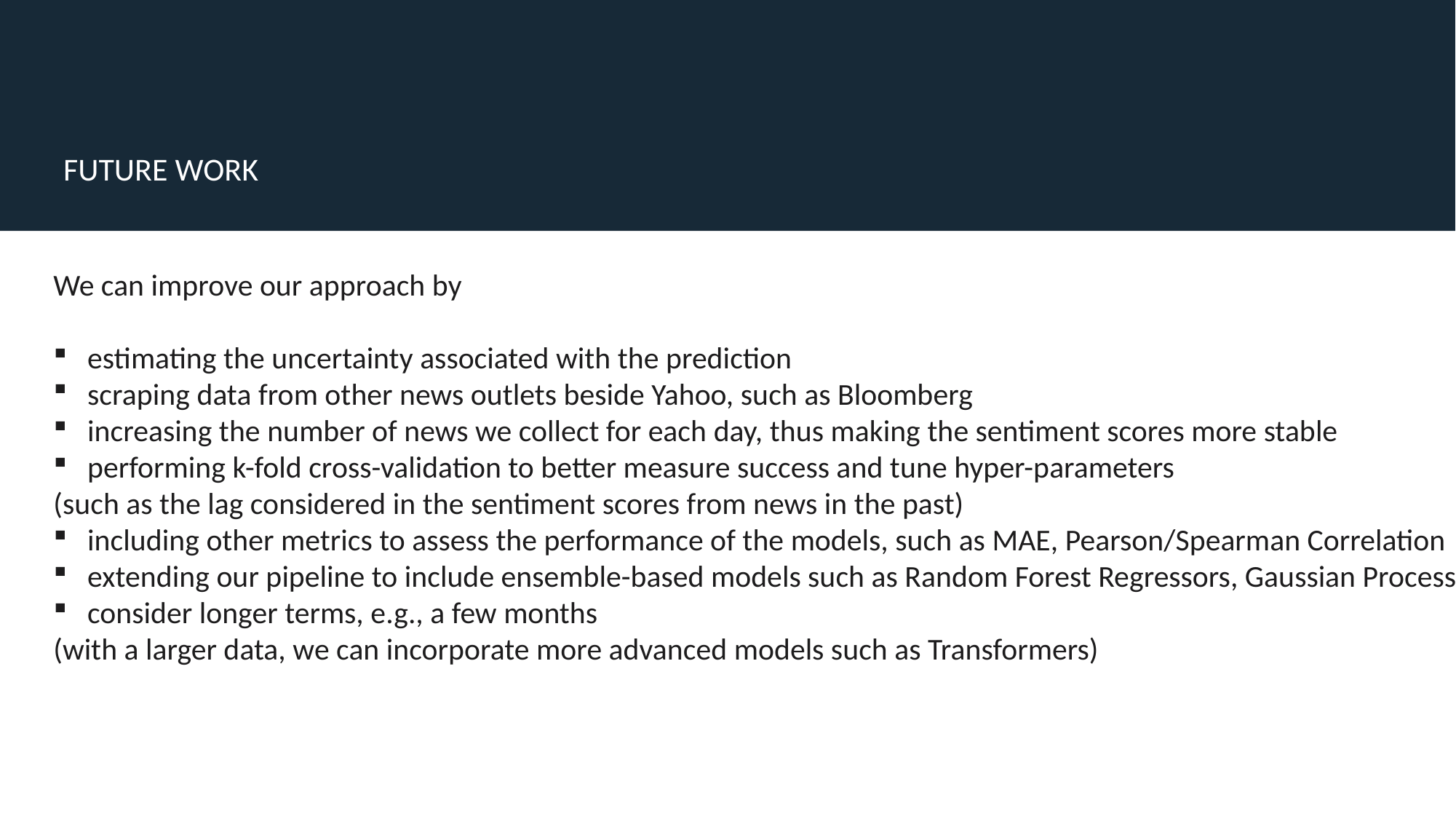

# future work

We can improve our approach by

estimating the uncertainty associated with the prediction
scraping data from other news outlets beside Yahoo, such as Bloomberg
increasing the number of news we collect for each day, thus making the sentiment scores more stable
performing k-fold cross-validation to better measure success and tune hyper-parameters
(such as the lag considered in the sentiment scores from news in the past)
including other metrics to assess the performance of the models, such as MAE, Pearson/Spearman Correlation
extending our pipeline to include ensemble-based models such as Random Forest Regressors, Gaussian Processes, etc.
consider longer terms, e.g., a few months
(with a larger data, we can incorporate more advanced models such as Transformers)